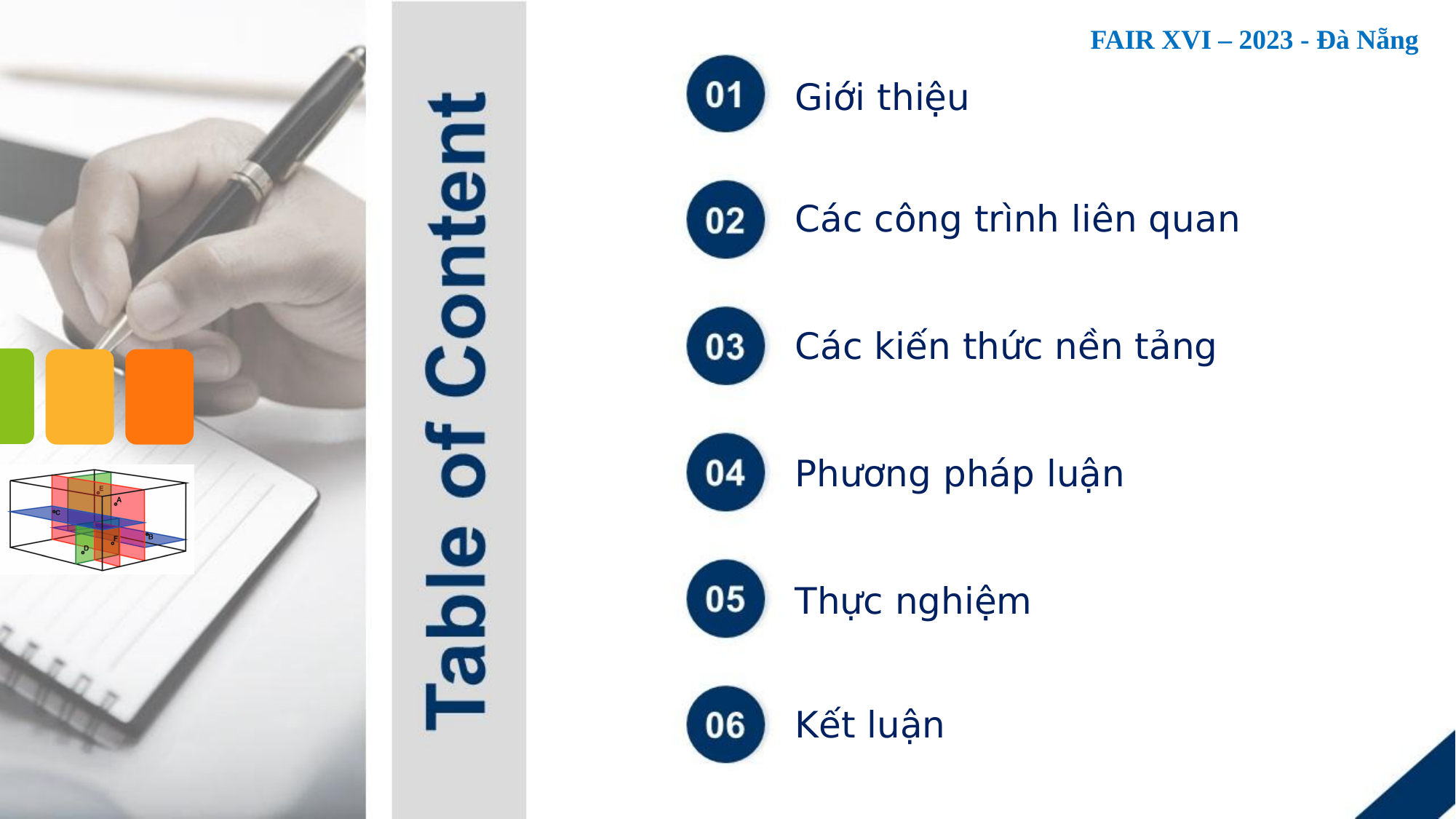

Giới thiệu
Các công trình liên quan
Các kiến thức nền tảng
Phương pháp luận
Thực nghiệm
Kết luận